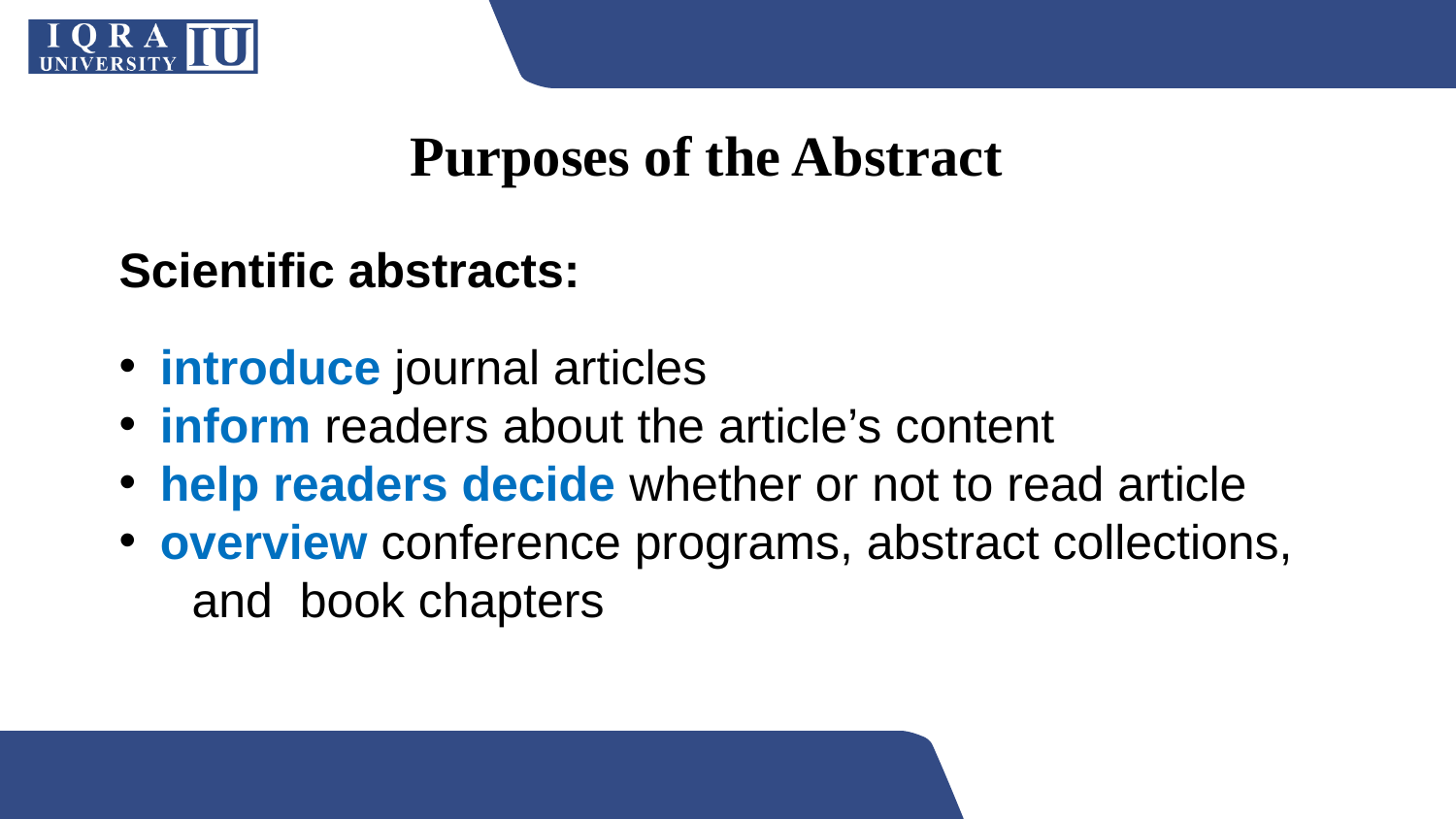

Purposes of the Abstract
Scientific abstracts:

 introduce journal articles
 inform readers about the article’s content
 help readers decide whether or not to read article
 overview conference programs, abstract collections, and  book chapters